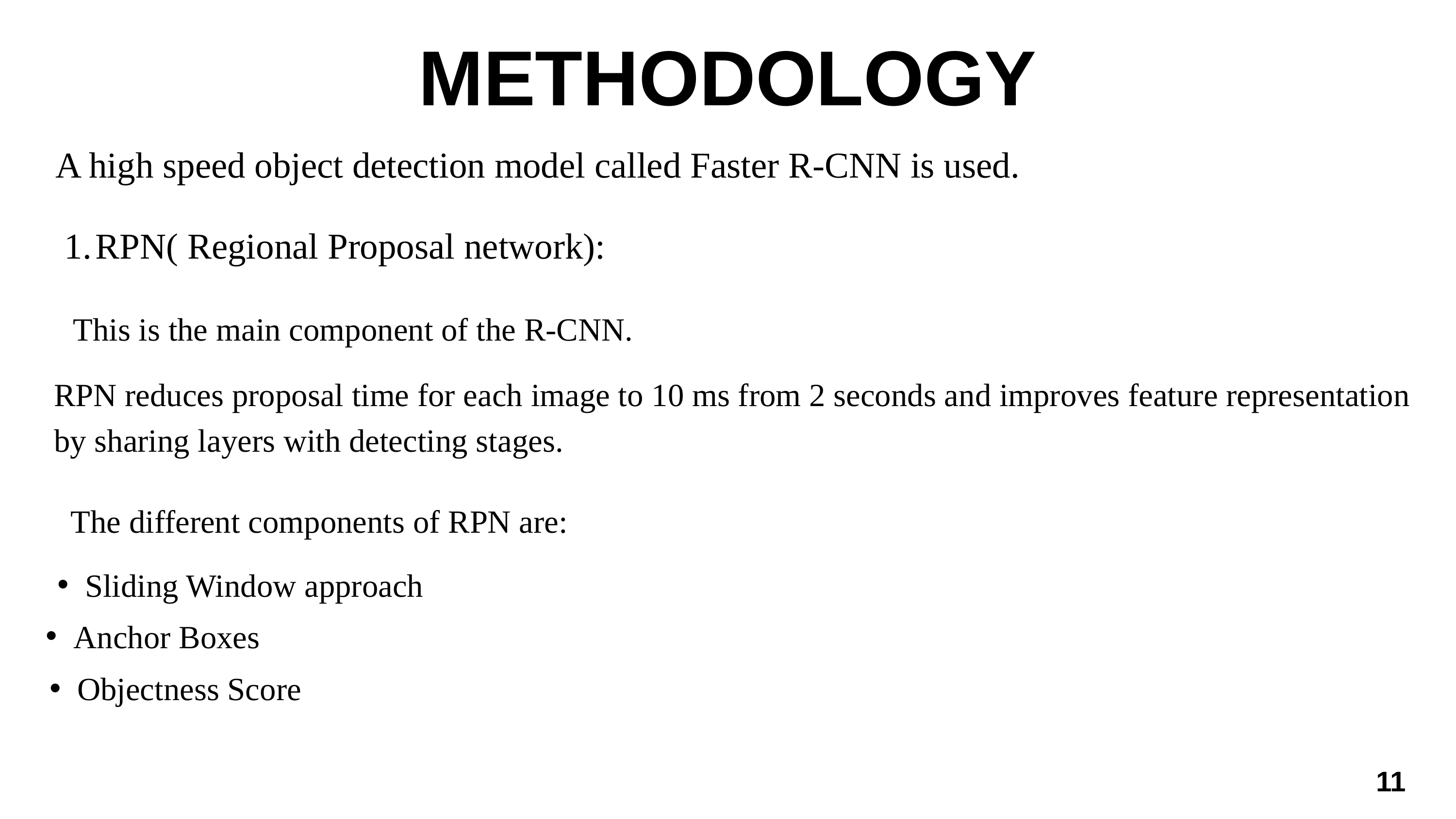

METHODOLOGY
A high speed object detection model called Faster R-CNN is used.
RPN( Regional Proposal network):

This is the main component of the R-CNN.

RPN reduces proposal time for each image to 10 ms from 2 seconds and improves feature representation by sharing layers with detecting stages.
The different components of RPN are:

Sliding Window approach
Anchor Boxes
Objectness Score
11